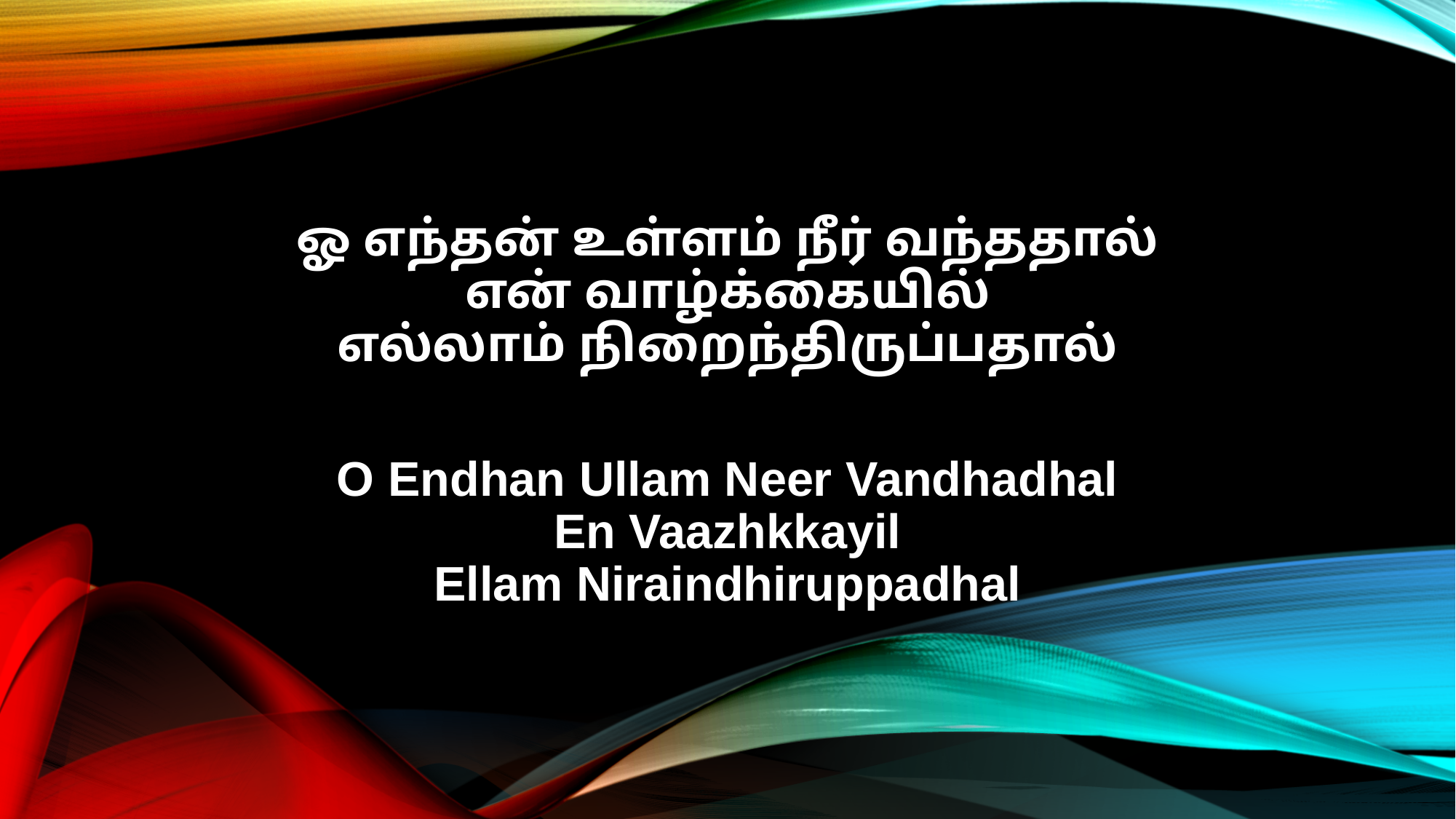

ஓ எந்தன் உள்ளம் நீர் வந்ததால்
என் வாழ்க்கையில்
எல்லாம் நிறைந்திருப்பதால்

O Endhan Ullam Neer Vandhadhal
En Vaazhkkayil
Ellam Niraindhiruppadhal